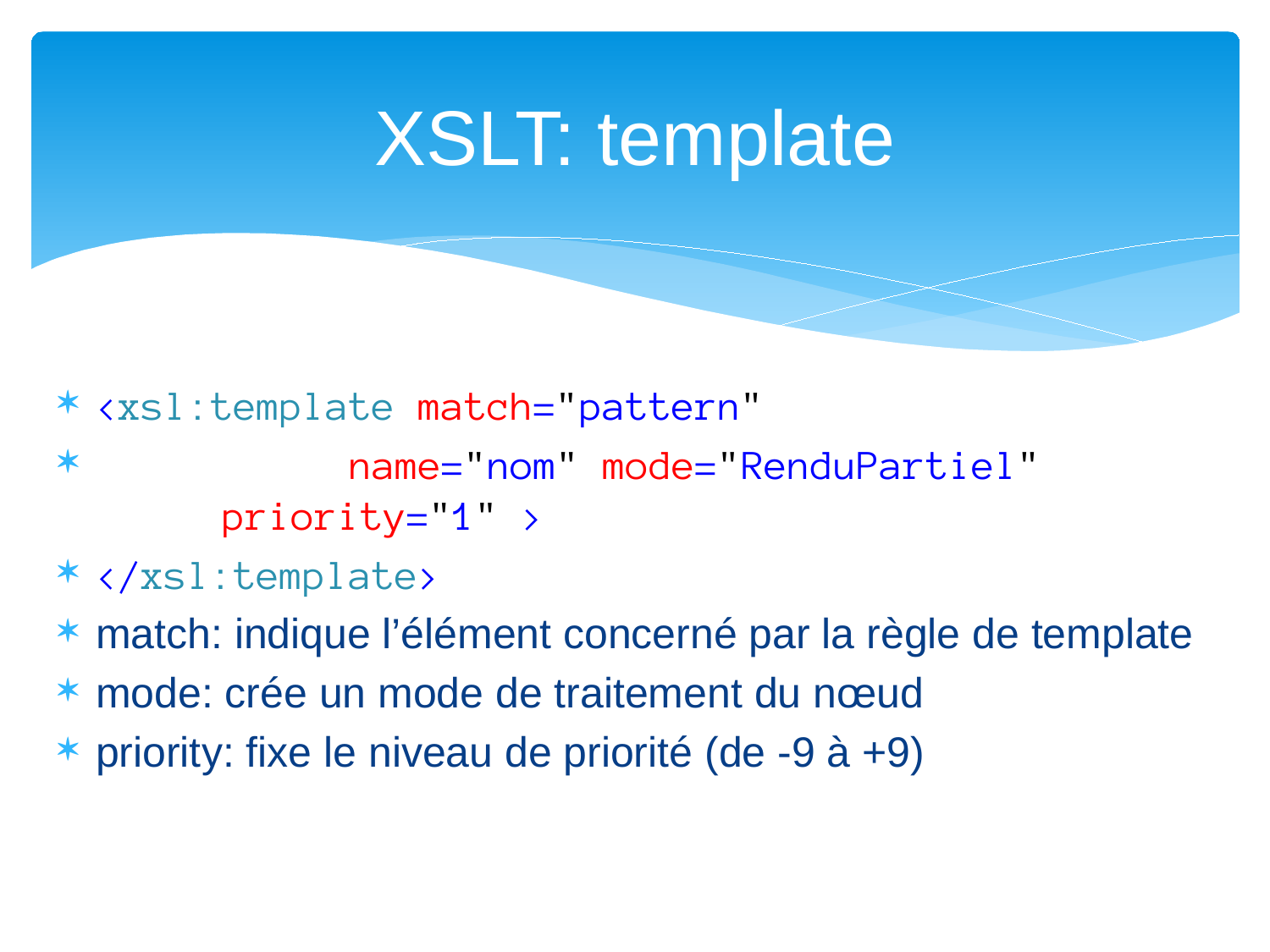

# XSLT: template
<xsl:template match="pattern"
 		name="nom" mode="RenduPartiel"  		priority="1" >
</xsl:template>
match: indique l’élément concerné par la règle de template
mode: crée un mode de traitement du nœud
priority: fixe le niveau de priorité (de -9 à +9)